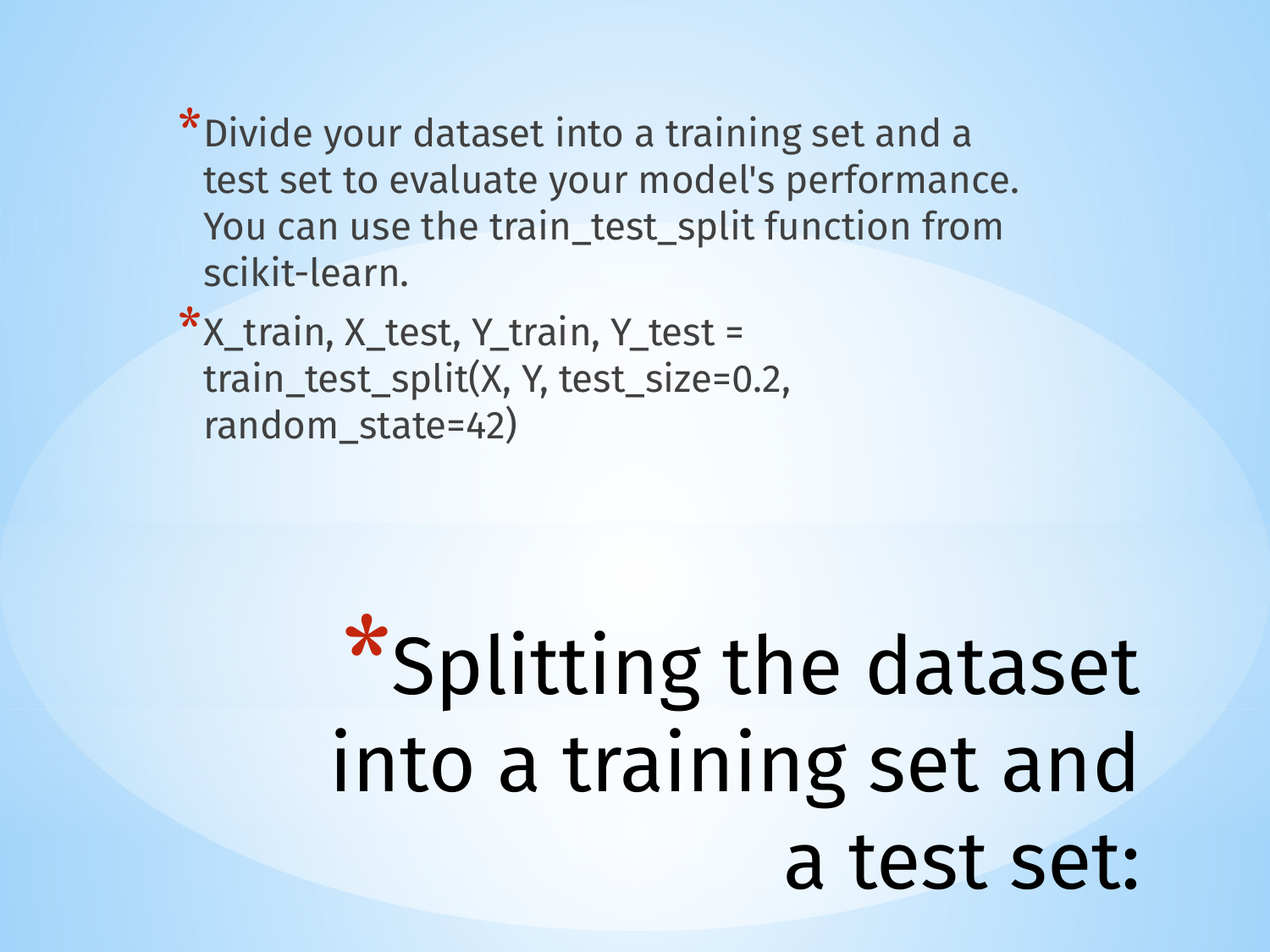

Divide your dataset into a training set and a test set to evaluate your model's performance. You can use the train_test_split function from scikit-learn.
X_train, X_test, Y_train, Y_test = train_test_split(X, Y, test_size=0.2, random_state=42)

# Splitting the dataset into a training set and a test set: